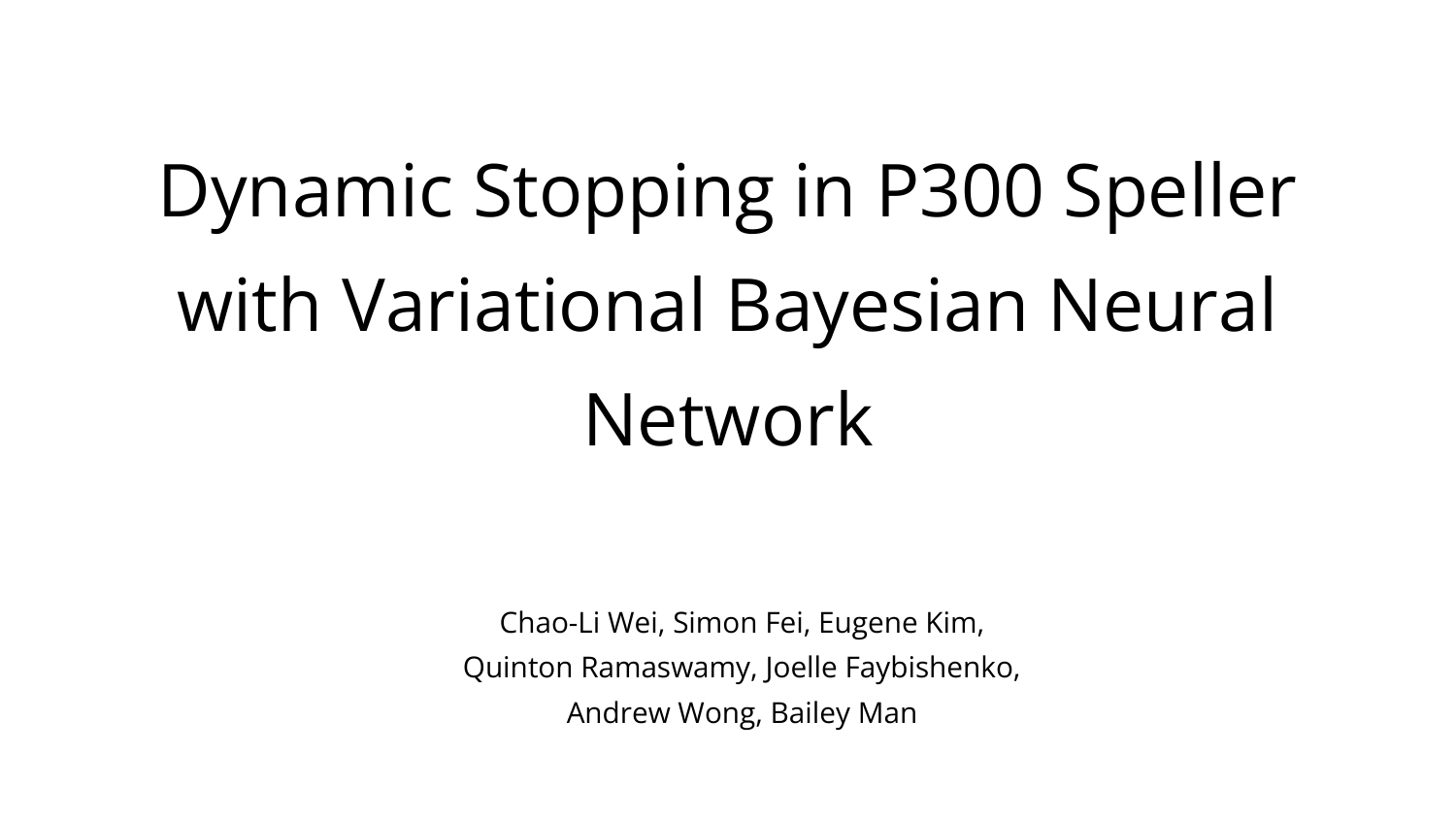

# Dynamic Stopping in P300 Speller with Variational Bayesian Neural Network
Chao-Li Wei, Simon Fei, Eugene Kim,
Quinton Ramaswamy, Joelle Faybishenko,
Andrew Wong, Bailey Man